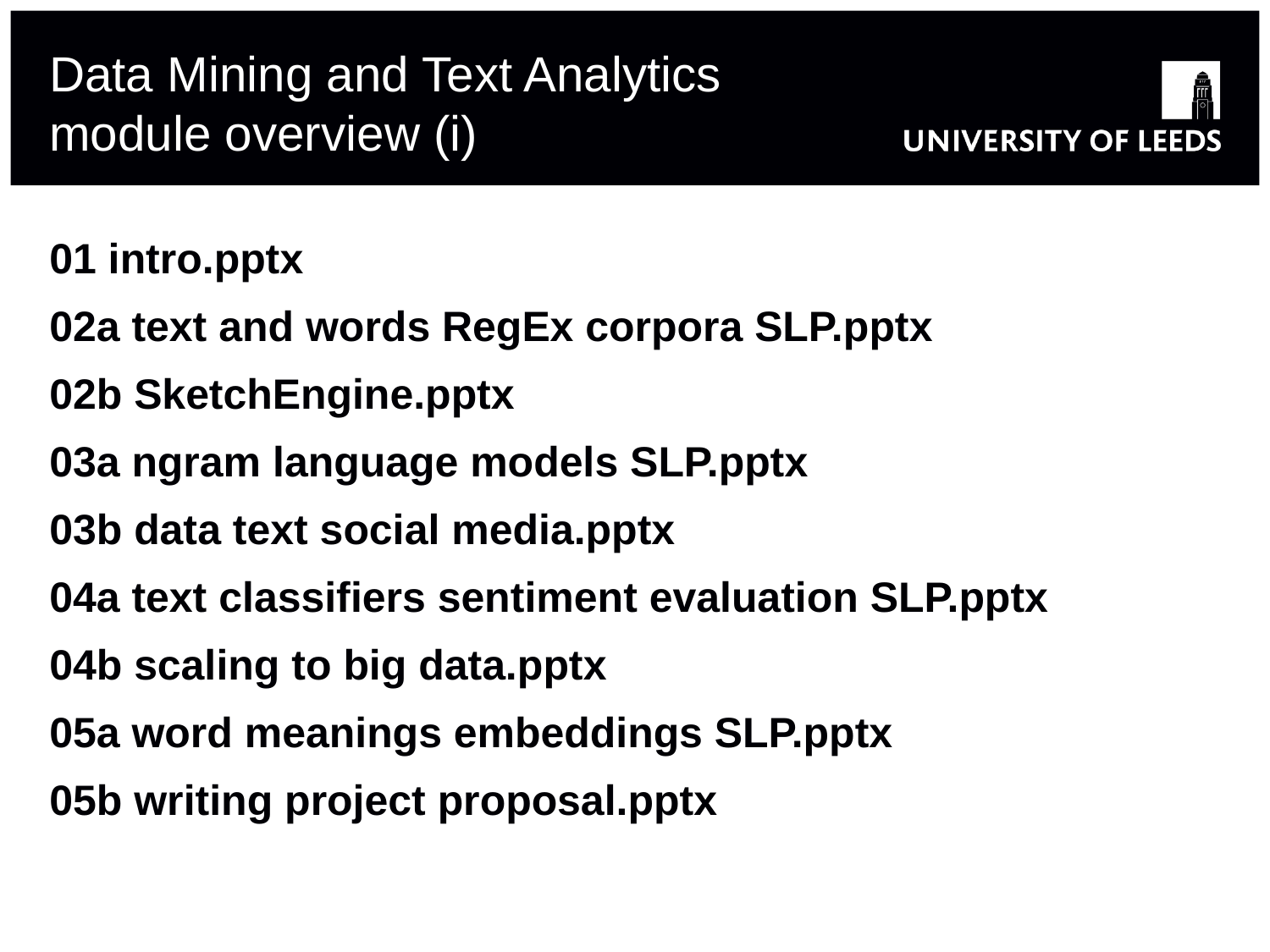

# Data Mining and Text Analytics module overview (i)
01 intro.pptx
02a text and words RegEx corpora SLP.pptx
02b SketchEngine.pptx
03a ngram language models SLP.pptx
03b data text social media.pptx
04a text classifiers sentiment evaluation SLP.pptx
04b scaling to big data.pptx
05a word meanings embeddings SLP.pptx
05b writing project proposal.pptx